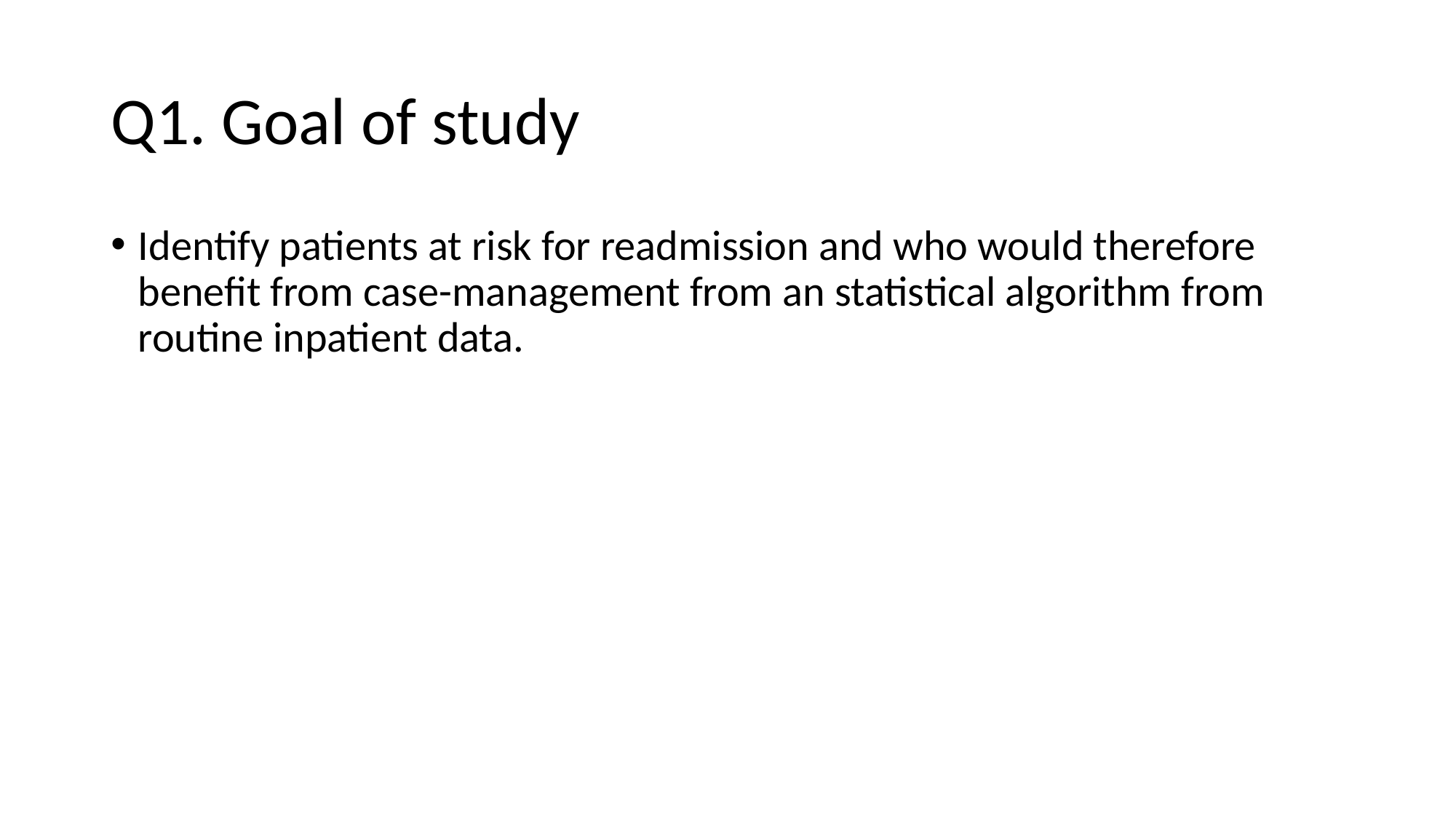

# Q1. Goal of study
Identify patients at risk for readmission and who would therefore benefit from case-management from an statistical algorithm from routine inpatient data.